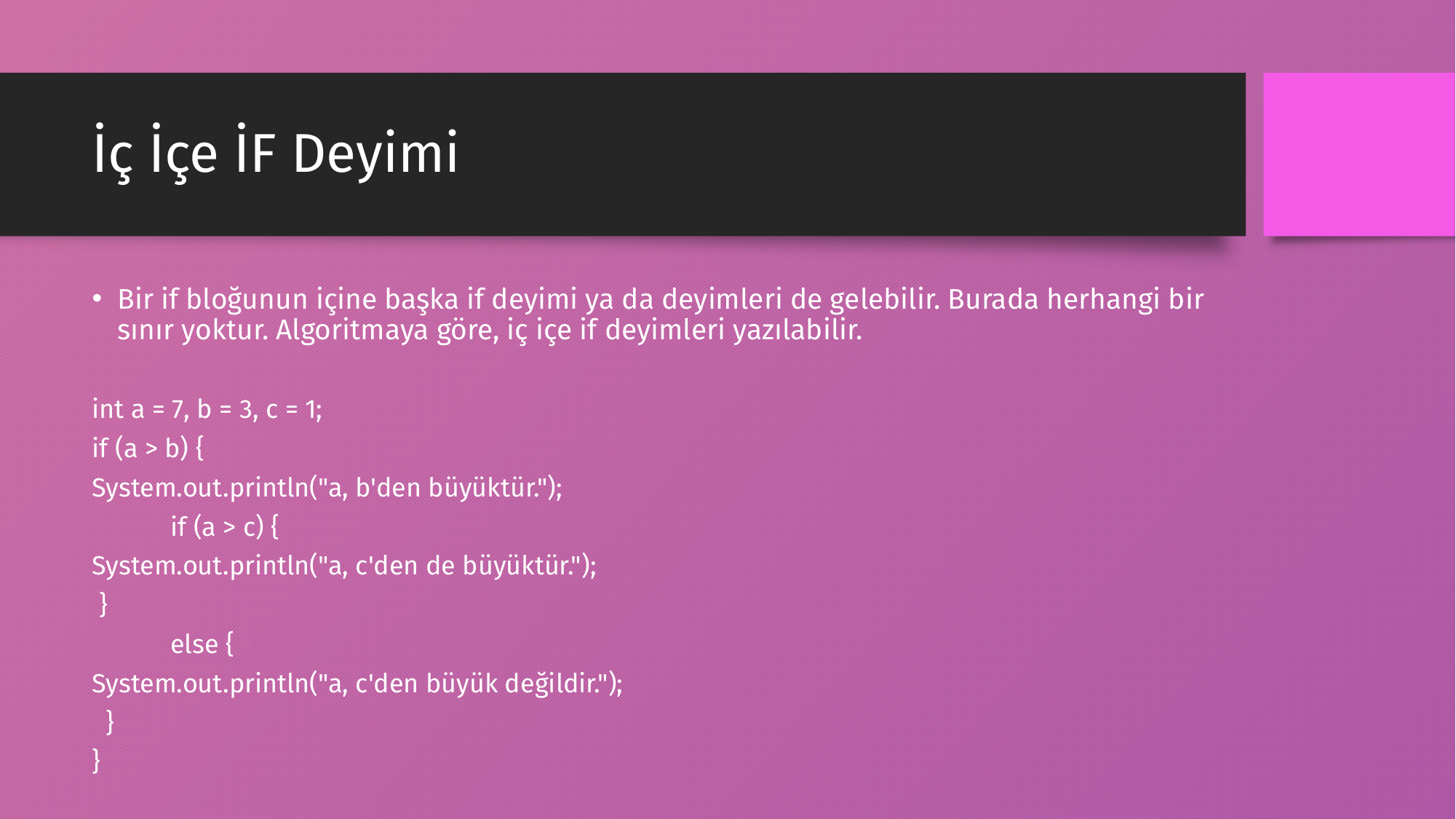

# İç İçe İF Deyimi
Bir if bloğunun içine başka if deyimi ya da deyimleri de gelebilir. Burada herhangi bir sınır yoktur. Algoritmaya göre, iç içe if deyimleri yazılabilir.

int a = 7, b = 3, c = 1;
if (a > b) {
System.out.println("a, b'den büyüktür.");
	if (a > c) {
System.out.println("a, c'den de büyüktür.");
 }
	else {
System.out.println("a, c'den büyük değildir.");
  }
}